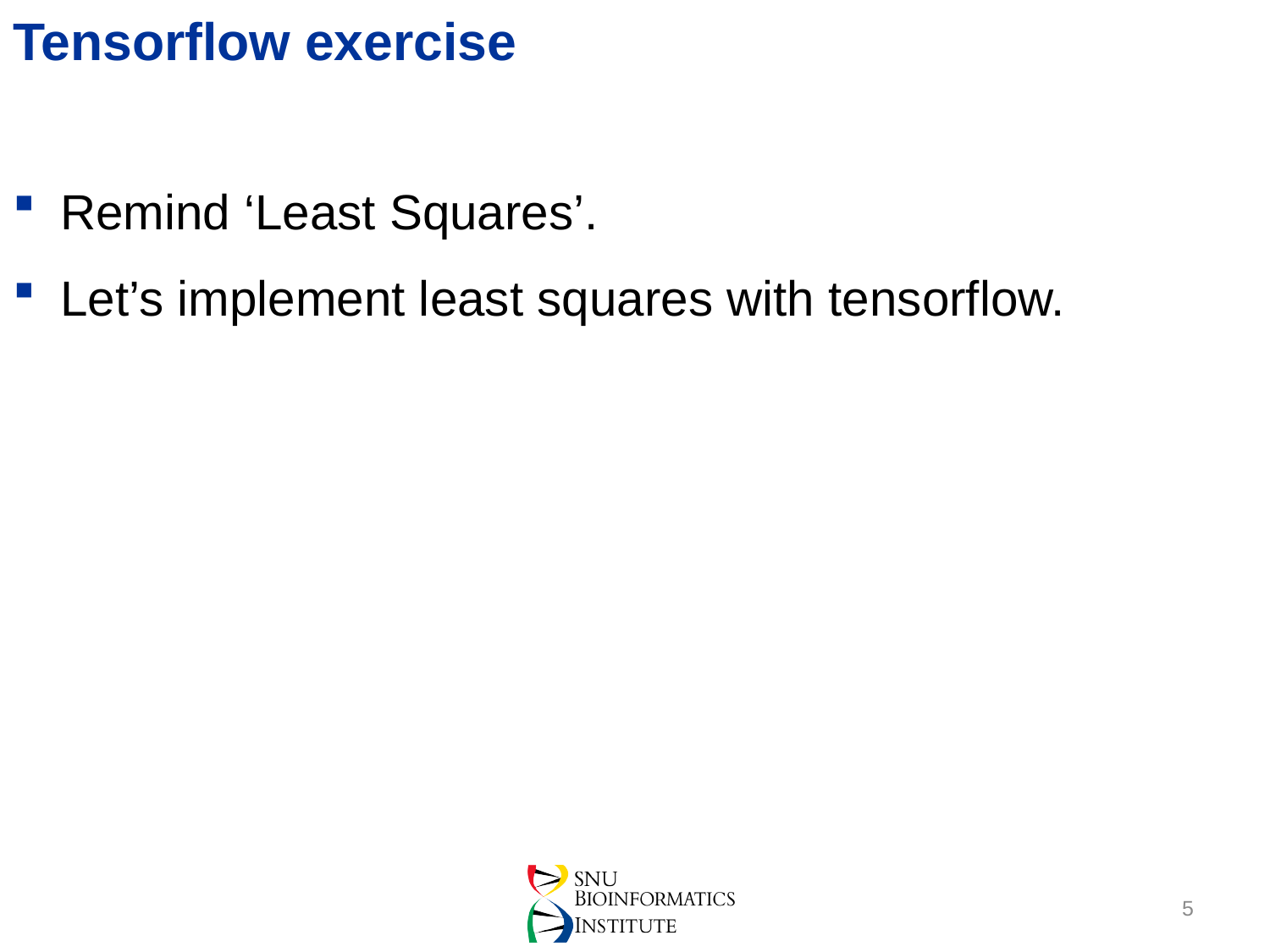

# Tensorflow exercise
Remind ‘Least Squares’.
Let’s implement least squares with tensorflow.
5